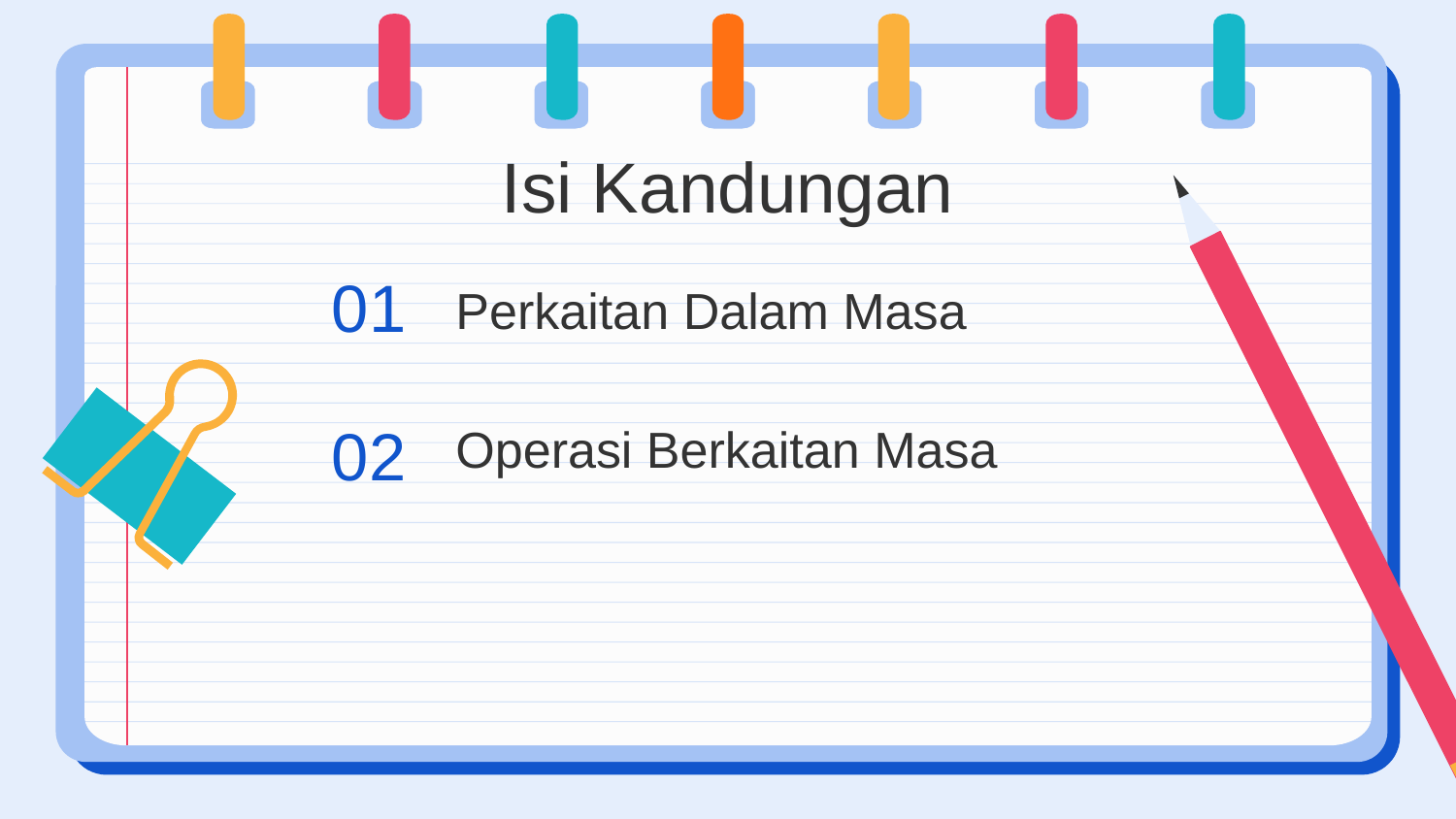

Isi Kandungan
# 01
Perkaitan Dalam Masa

02
Operasi Berkaitan Masa